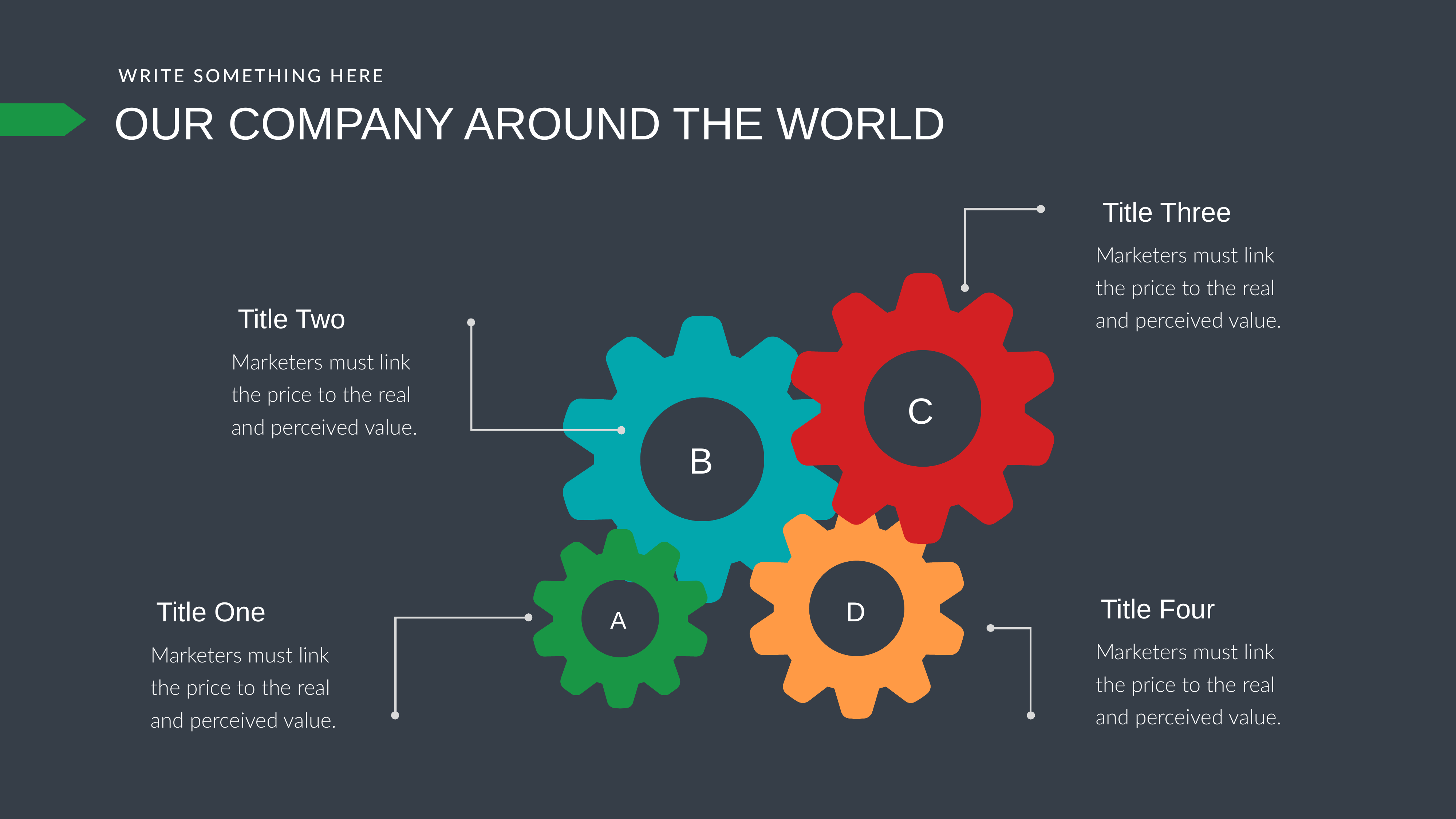

WRITE SOMETHING HERE
OUR COMPANY AROUND THE WORLD

Title Three
Marketers must link the price to the real and perceived value.

C
B

D
A

Title Two
Marketers must link the price to the real and perceived value.
Title Four
Marketers must link the price to the real and perceived value.
Title One
Marketers must link the price to the real and perceived value.